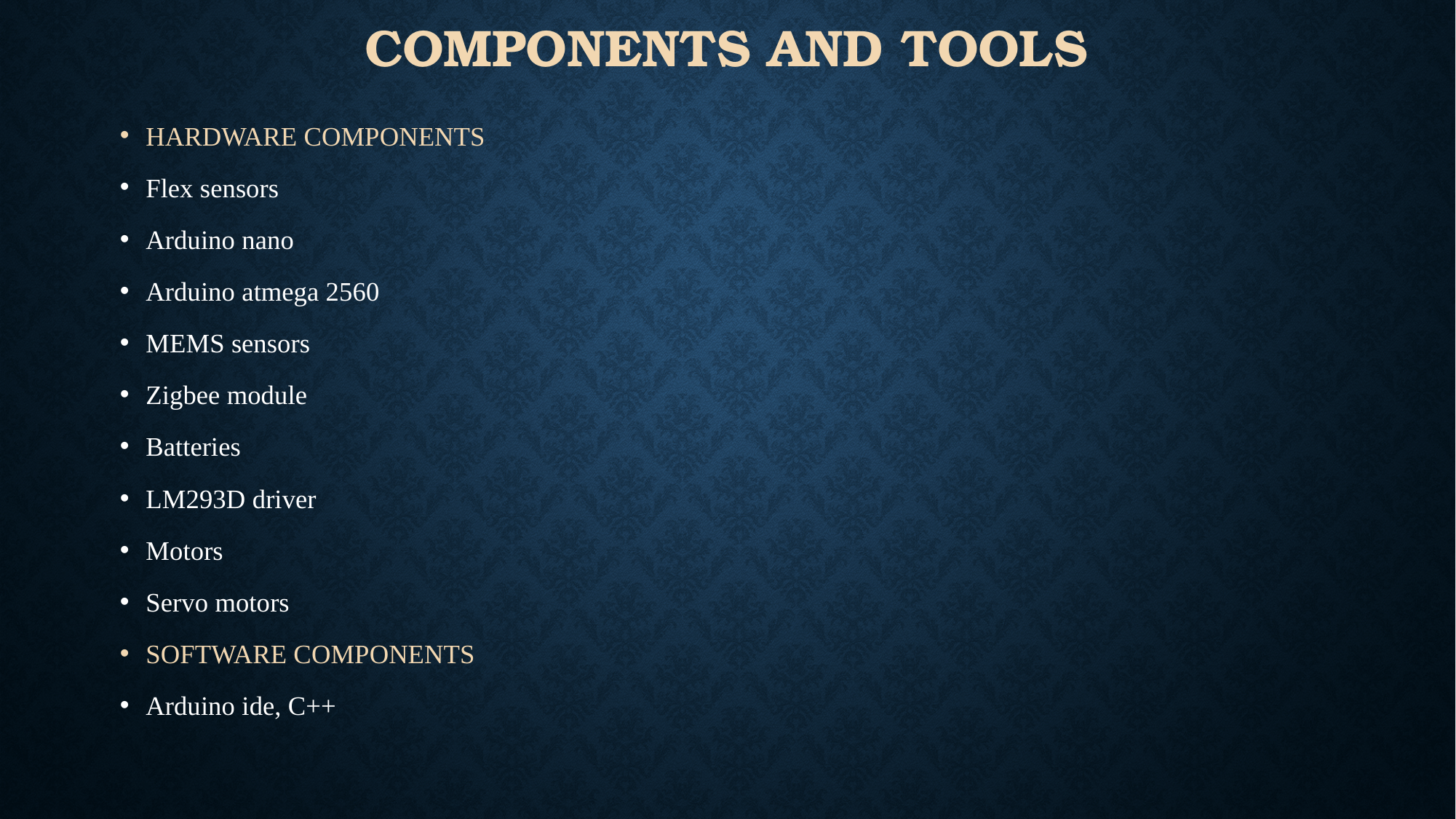

# COMPONENTS AND TOOLS
HARDWARE COMPONENTS
Flex sensors
Arduino nano
Arduino atmega 2560
MEMS sensors
Zigbee module
Batteries
LM293D driver
Motors
Servo motors
SOFTWARE COMPONENTS
Arduino ide, C++